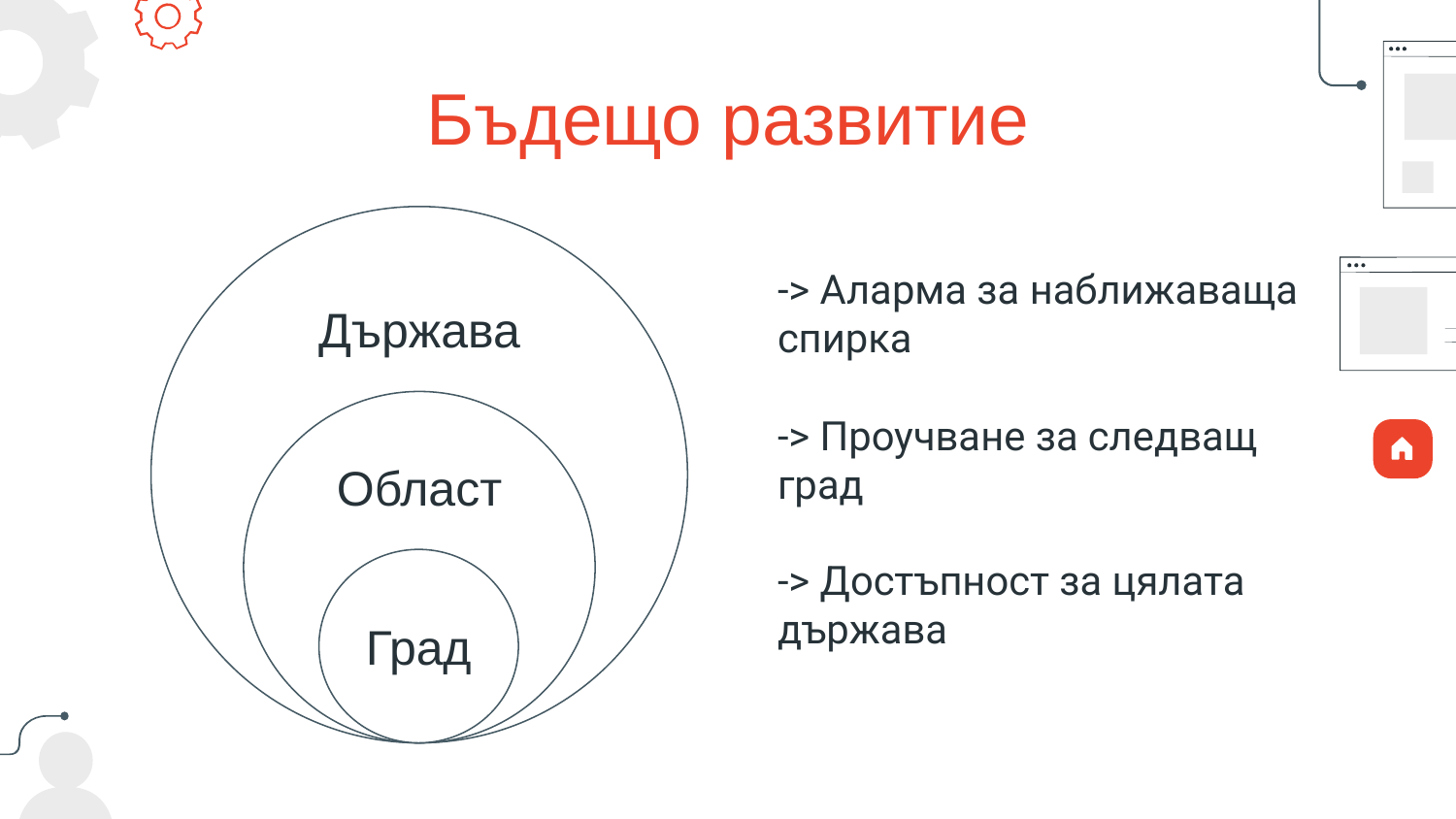

# Бъдещо развитие
Държава
-> Аларма за наближаваща спирка
Област
-> Проучване за следващ град
Град
-> Достъпност за цялата държава